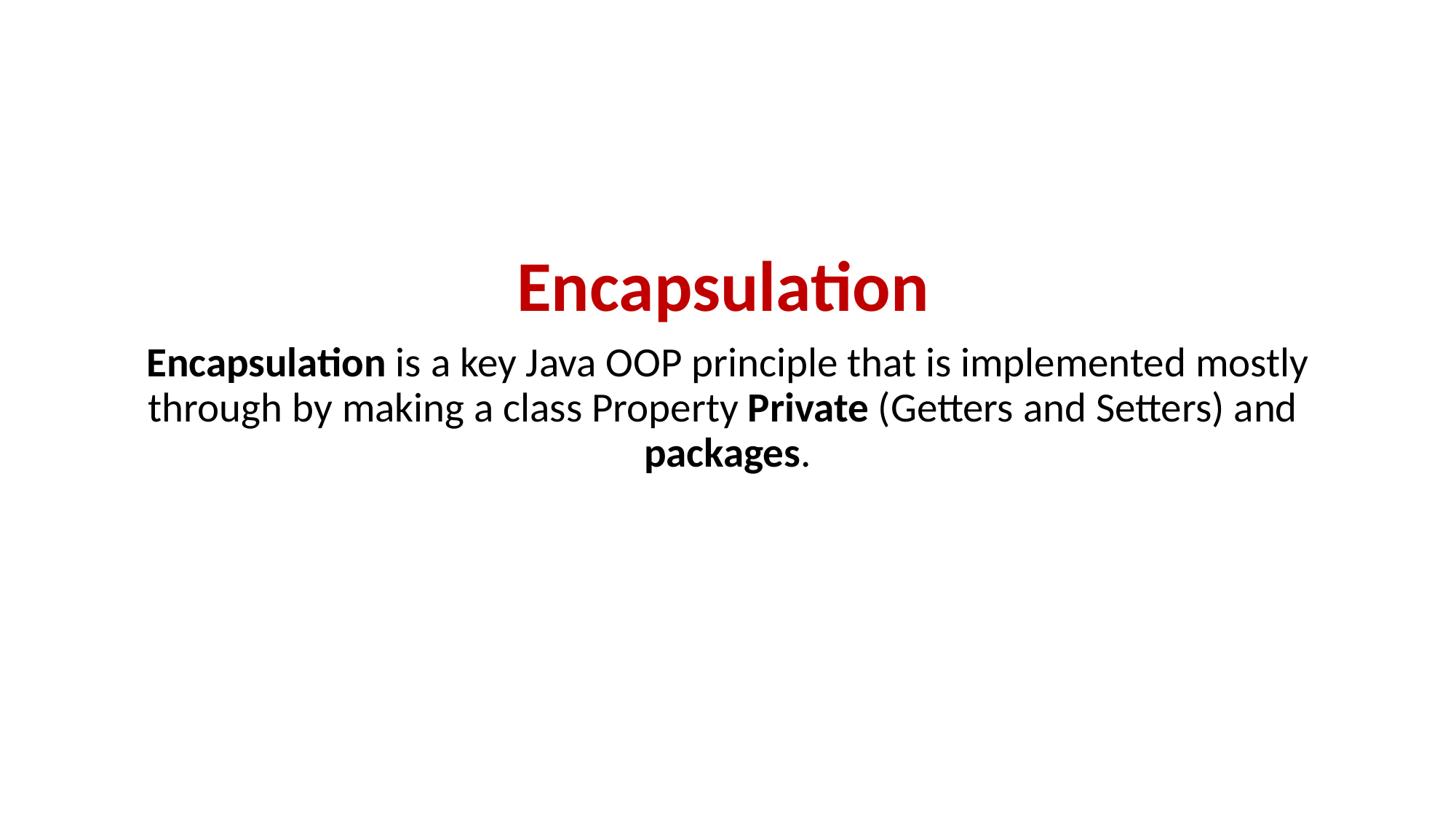

Encapsulation
Encapsulation is a key Java OOP principle that is implemented mostly through by making a class Property Private (Getters and Setters) and  packages.